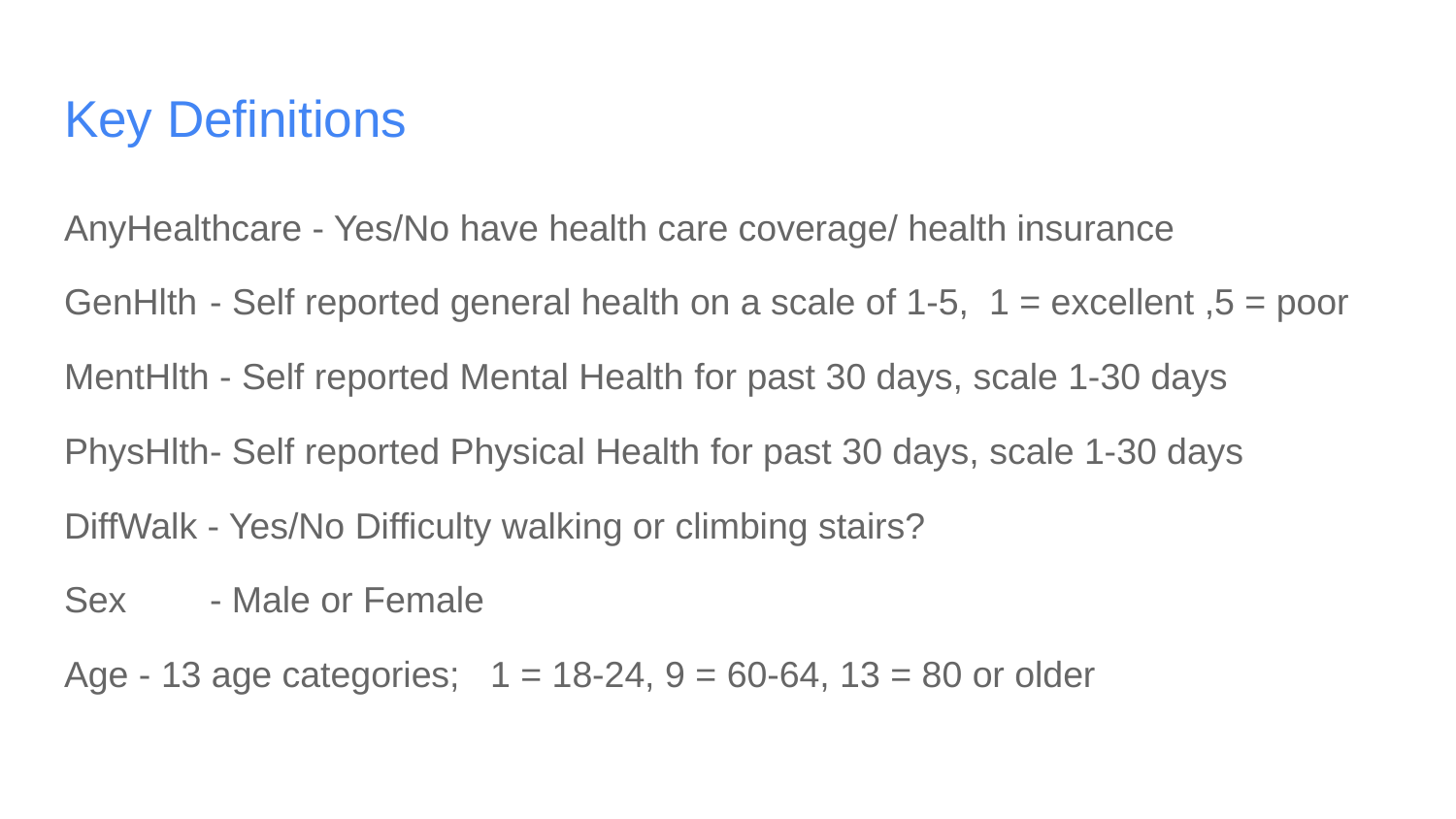

# Key Definitions
AnyHealthcare - Yes/No have health care coverage/ health insurance
GenHlth	- Self reported general health on a scale of 1-5,  1 = excellent ,5 = poor
MentHlth - Self reported Mental Health for past 30 days, scale 1-30 days
PhysHlth	- Self reported Physical Health for past 30 days, scale 1-30 days
DiffWalk - Yes/No Difficulty walking or climbing stairs?
Sex	- Male or Female
Age - 13 age categories;   1 = 18-24, 9 = 60-64, 13 = 80 or older